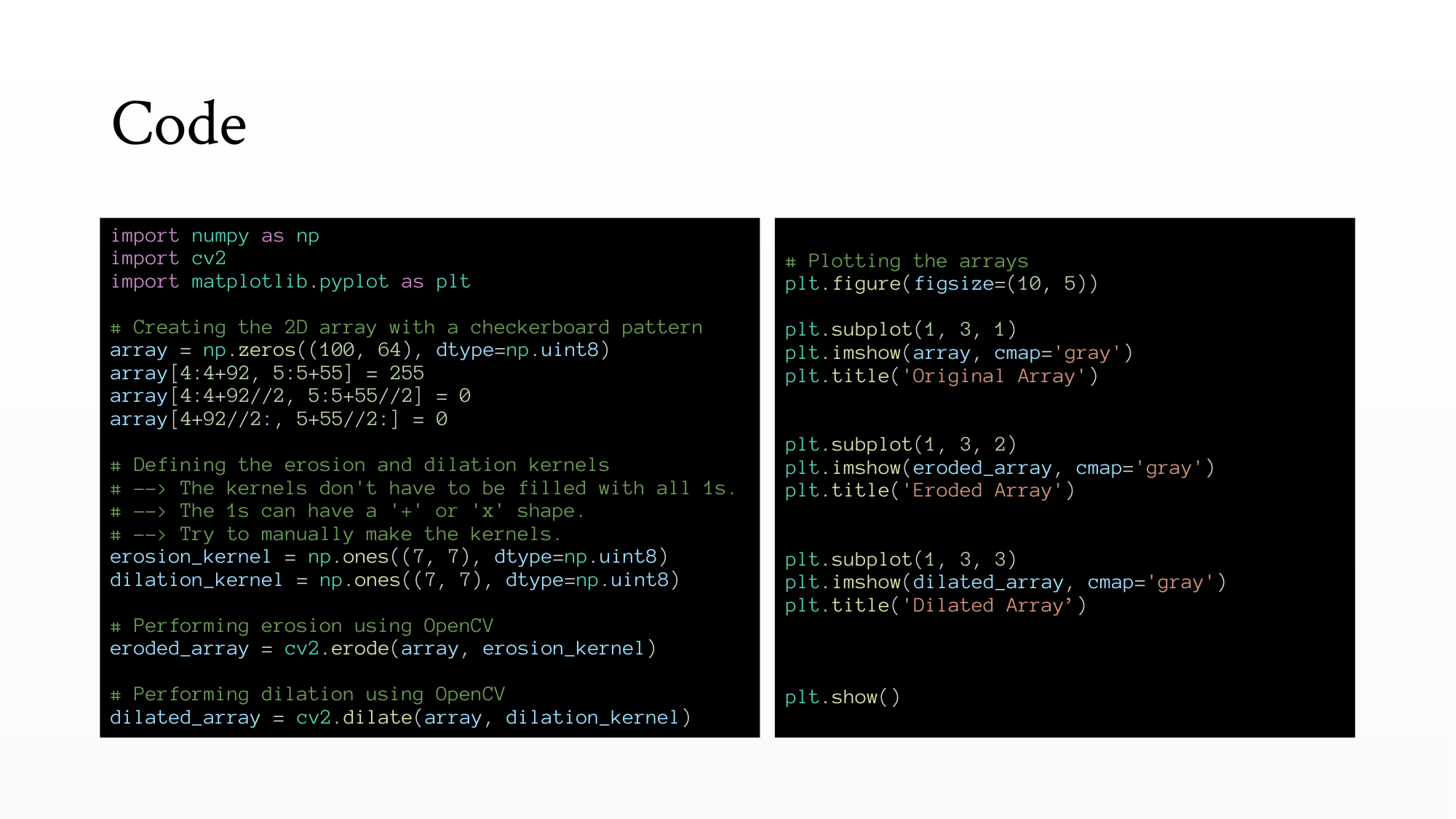

# Code
import numpy as np
import cv2
import matplotlib.pyplot as plt
# Creating the 2D array with a checkerboard pattern
array = np.zeros((100, 64), dtype=np.uint8)
array[4:4+92, 5:5+55] = 255
array[4:4+92//2, 5:5+55//2] = 0
array[4+92//2:, 5+55//2:] = 0
# Defining the erosion and dilation kernels
# --> The kernels don't have to be filled with all 1s.
# --> The 1s can have a '+' or 'x' shape.
# --> Try to manually make the kernels.
erosion_kernel = np.ones((7, 7), dtype=np.uint8)
dilation_kernel = np.ones((7, 7), dtype=np.uint8)
# Performing erosion using OpenCV
eroded_array = cv2.erode(array, erosion_kernel)
# Performing dilation using OpenCV
dilated_array = cv2.dilate(array, dilation_kernel)

# Plotting the arrays
plt.figure(figsize=(10, 5))
plt.subplot(1, 3, 1)
plt.imshow(array, cmap='gray')
plt.title('Original Array')
plt.subplot(1, 3, 2)
plt.imshow(eroded_array, cmap='gray')
plt.title('Eroded Array')
plt.subplot(1, 3, 3)
plt.imshow(dilated_array, cmap='gray')
plt.title('Dilated Array’)

plt.show()